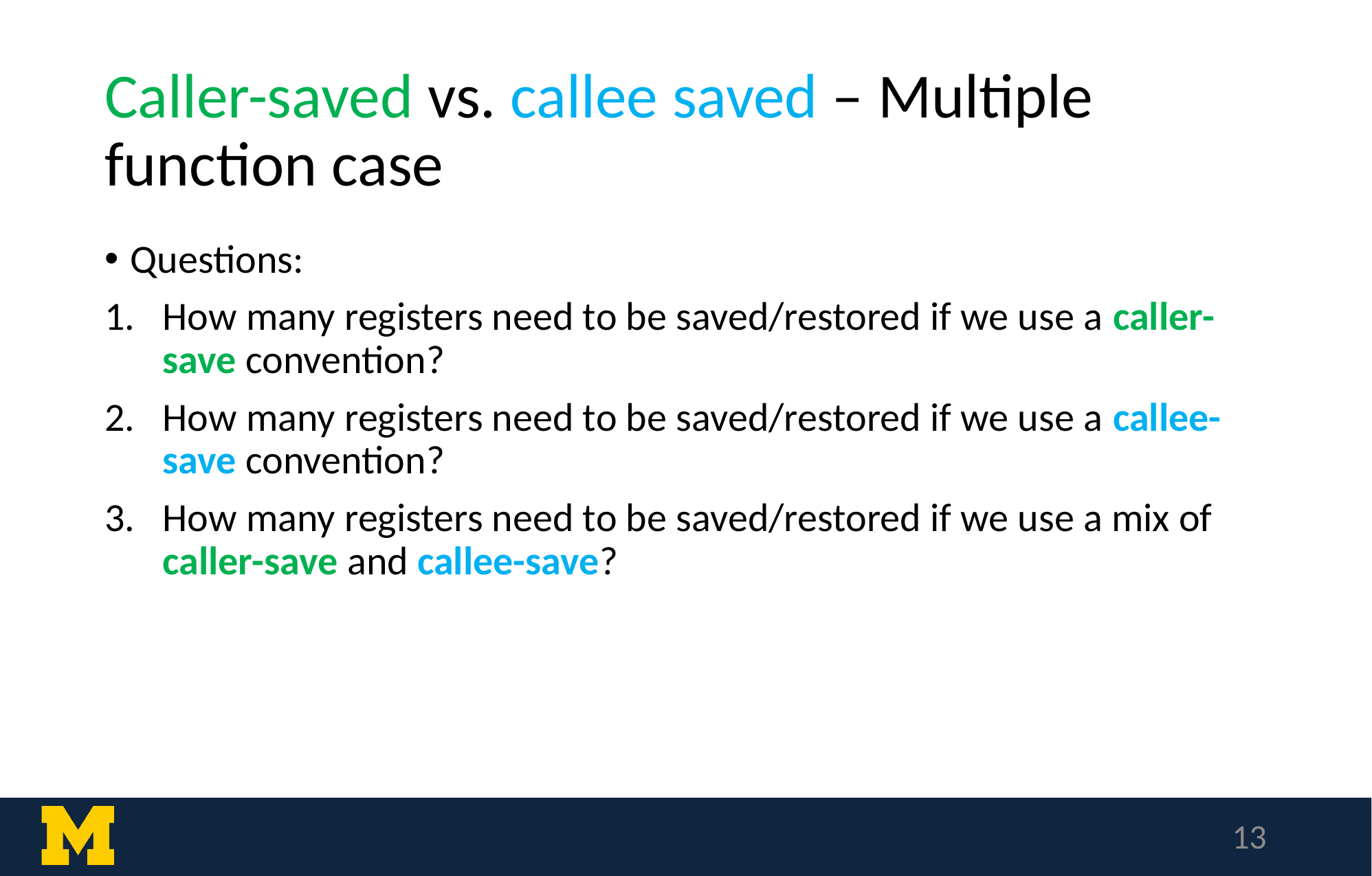

# Caller-saved vs. callee saved – Multiple function case
Questions:
How many registers need to be saved/restored if we use a caller-save convention?
How many registers need to be saved/restored if we use a callee-save convention?
How many registers need to be saved/restored if we use a mix of caller-save and callee-save?

13